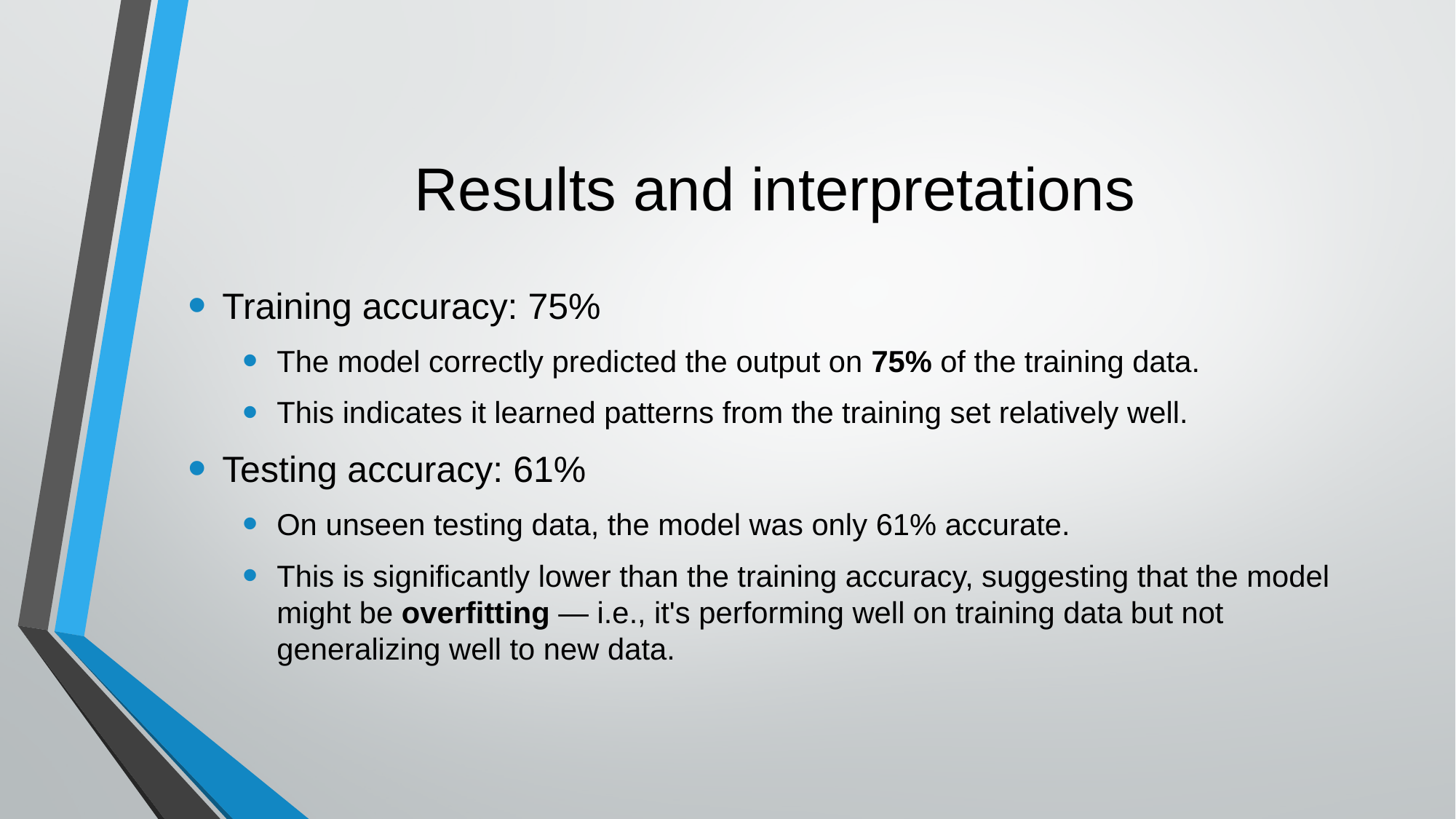

# Results and interpretations
Training accuracy: 75%
The model correctly predicted the output on 75% of the training data.
This indicates it learned patterns from the training set relatively well.
Testing accuracy: 61%
On unseen testing data, the model was only 61% accurate.
This is significantly lower than the training accuracy, suggesting that the model might be overfitting — i.e., it's performing well on training data but not generalizing well to new data.